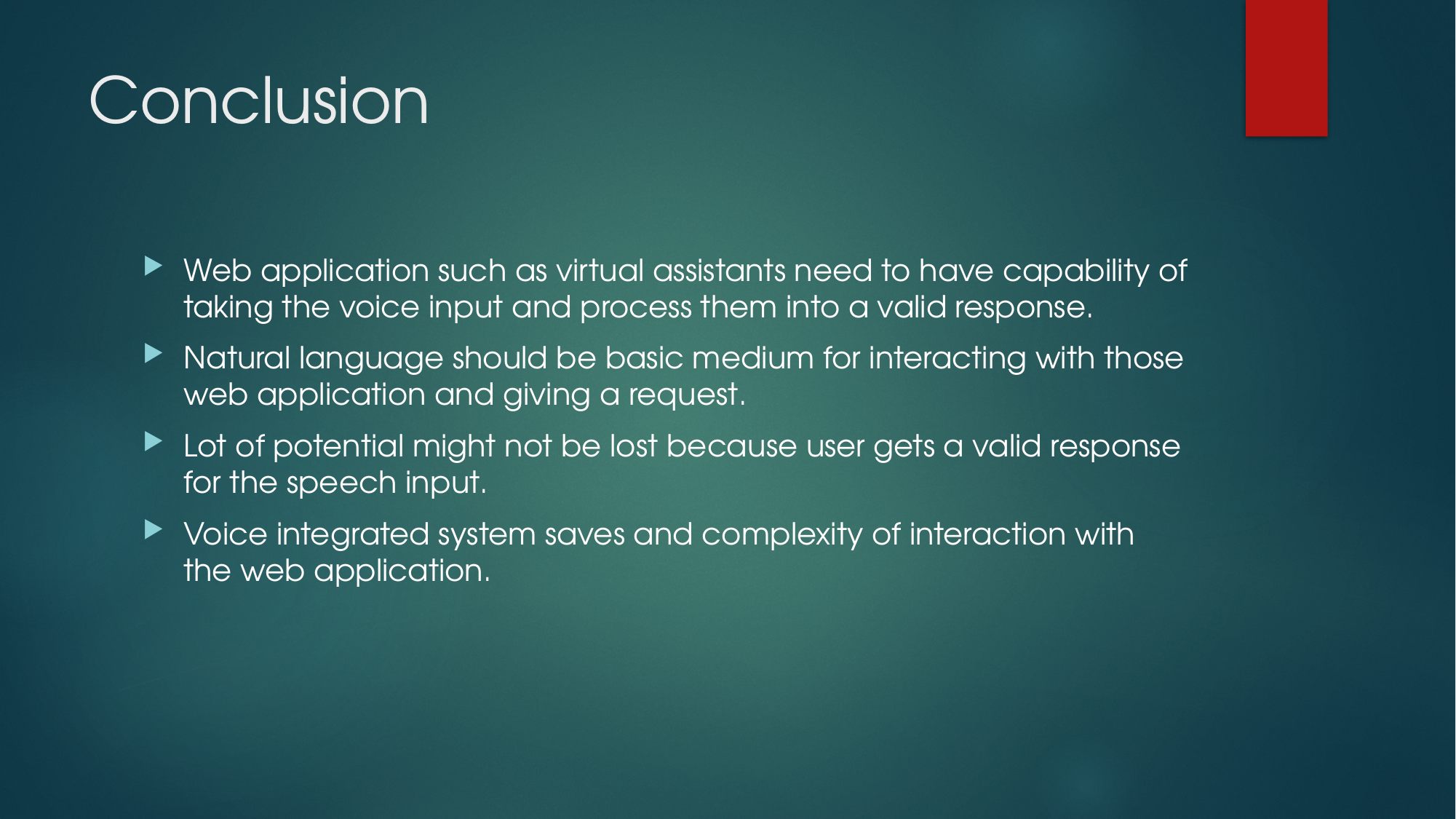

# Conclusion
Web application such as virtual assistants need to have capability of taking the voice input and process them into a valid response.
Natural language should be basic medium for interacting with those web application and giving a request.
Lot of potential might not be lost because user gets a valid response for the speech input.
Voice integrated system saves and complexity of interaction with the web application.